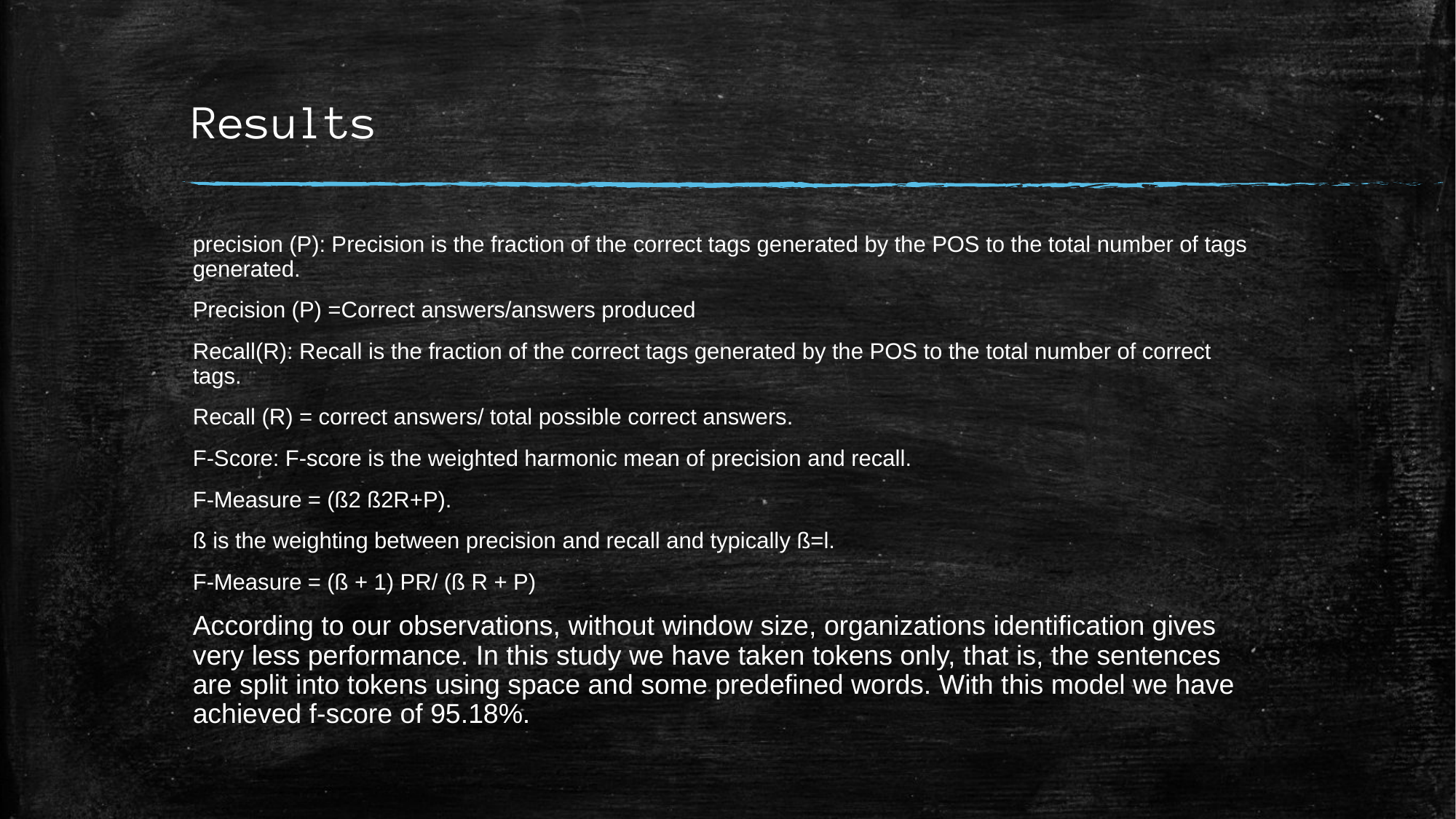

# Results
precision (P): Precision is the fraction of the correct tags generated by the POS to the total number of tags generated.
Precision (P) =Correct answers/answers produced
Recall(R): Recall is the fraction of the correct tags generated by the POS to the total number of correct tags.
Recall (R) = correct answers/ total possible correct answers.
F-Score: F-score is the weighted harmonic mean of precision and recall.
F-Measure = (ß2 ß2R+P).
ß is the weighting between precision and recall and typically ß=l.
F-Measure = (ß + 1) PR/ (ß R + P)
According to our observations, without window size, organizations identification gives very less performance. In this study we have taken tokens only, that is, the sentences are split into tokens using space and some predefined words. With this model we have achieved f-score of 95.18%.